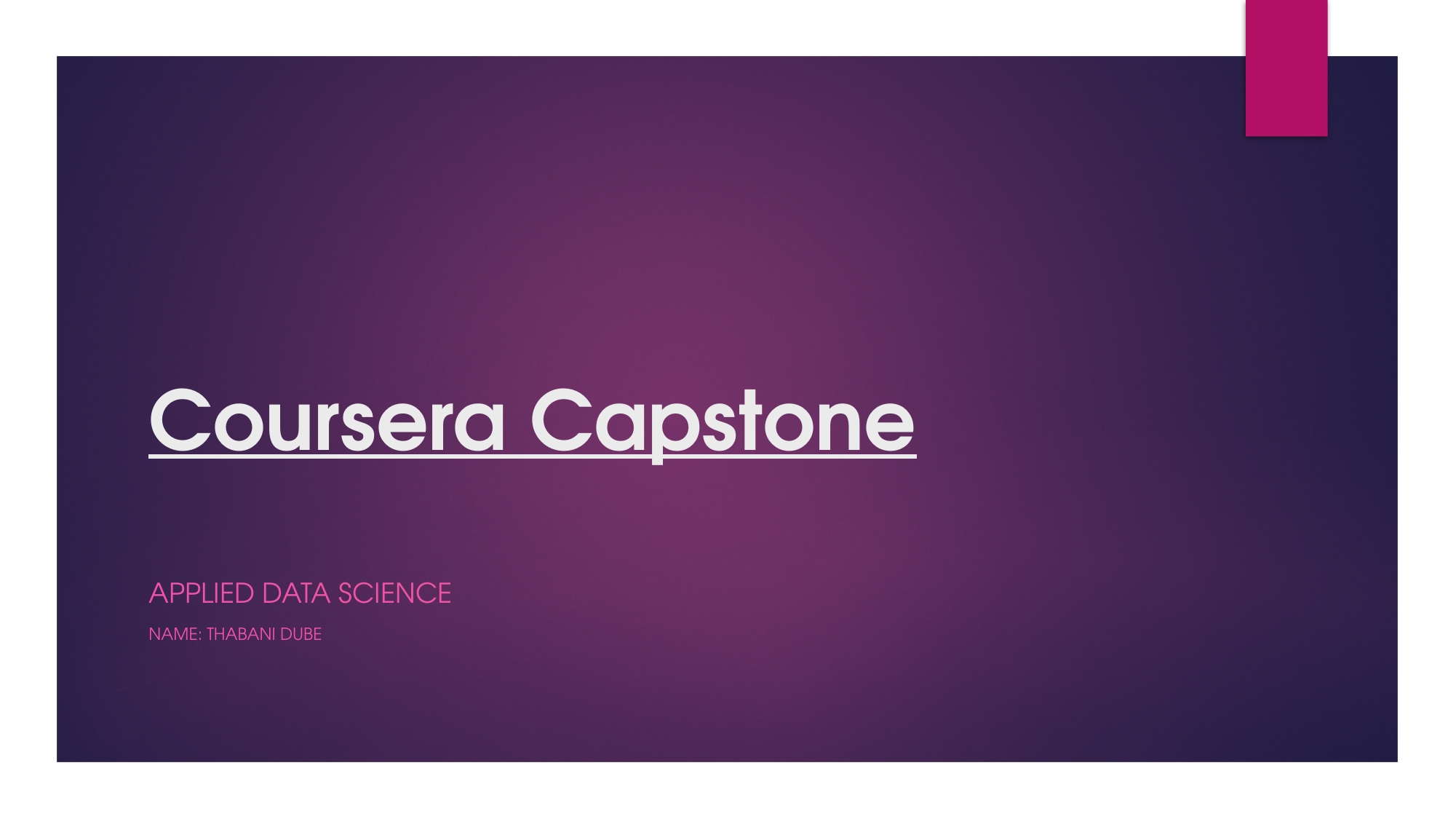

# Coursera Capstone
Applied Data Science
Name: Thabani Dube